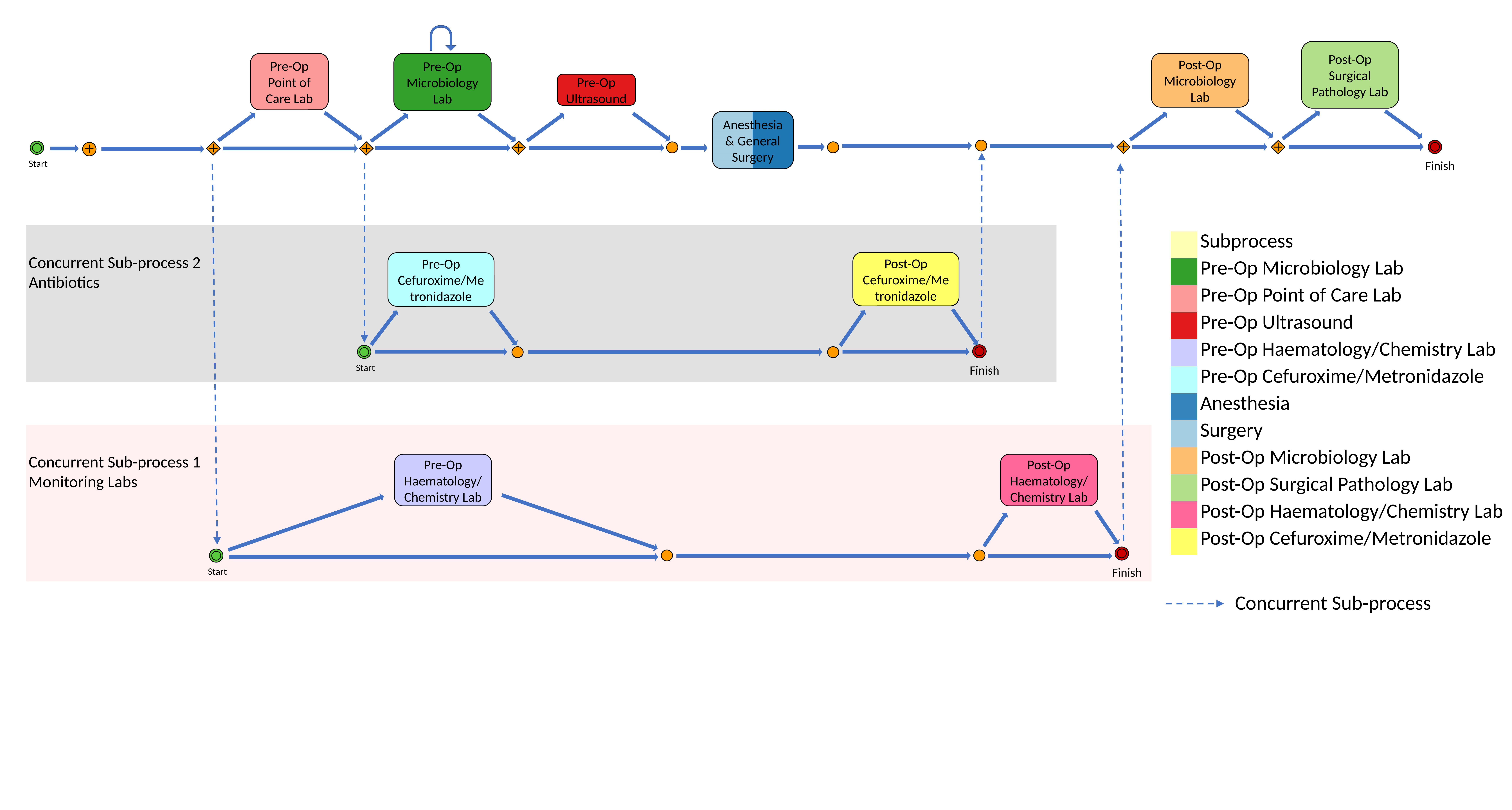

Post-Op Surgical Pathology Lab

Pre-Op Microbiology Lab

Post-Op Microbiology Lab

Pre-Op Point of Care Lab

Pre-Op Ultrasound
Anesthesia & General Surgery

Finish

Start

|  | Subprocess |
| --- | --- |
|  | Pre-Op Microbiology Lab |
|  | Pre-Op Point of Care Lab |
|  | Pre-Op Ultrasound |
|  | Pre-Op Haematology/Chemistry Lab |
|  | Pre-Op Cefuroxime/Metronidazole |
|  | Anesthesia |
|  | Surgery |
|  | Post-Op Microbiology Lab |
|  | Post-Op Surgical Pathology Lab |
|  | Post-Op Haematology/Chemistry Lab |
|  | Post-Op Cefuroxime/Metronidazole |
Concurrent Sub-process 2 Antibiotics

Post-Op Cefuroxime/Metronidazole

Pre-Op Cefuroxime/Metronidazole

Finish

Start

Concurrent Sub-process 1 Monitoring Labs

Pre-Op Haematology/Chemistry Lab

Post-Op Haematology/Chemistry Lab

Finish

Start

Concurrent Sub-process